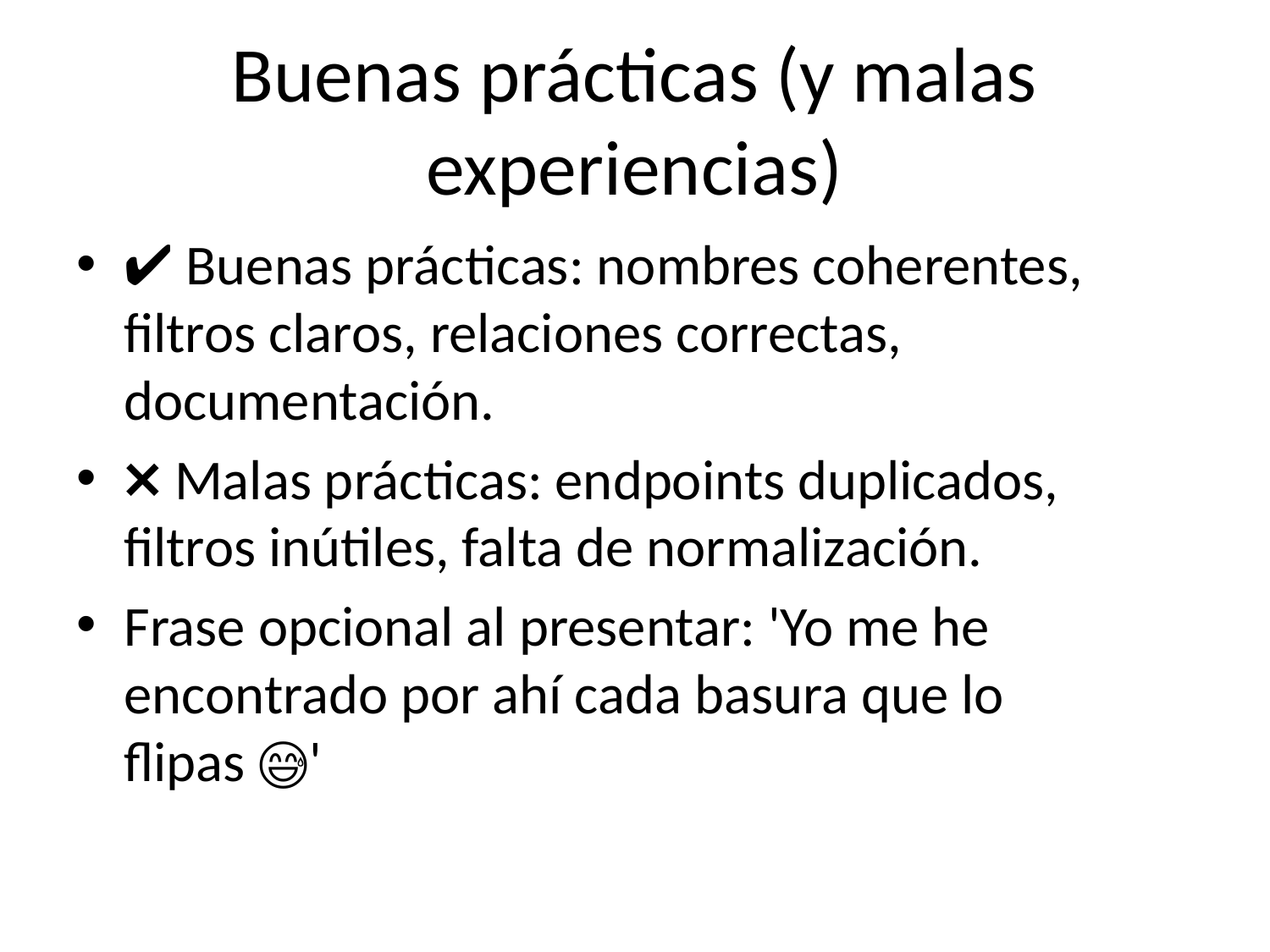

# Buenas prácticas (y malas experiencias)
✔ Buenas prácticas: nombres coherentes, filtros claros, relaciones correctas, documentación.
❌ Malas prácticas: endpoints duplicados, filtros inútiles, falta de normalización.
Frase opcional al presentar: 'Yo me he encontrado por ahí cada basura que lo flipas 😅'